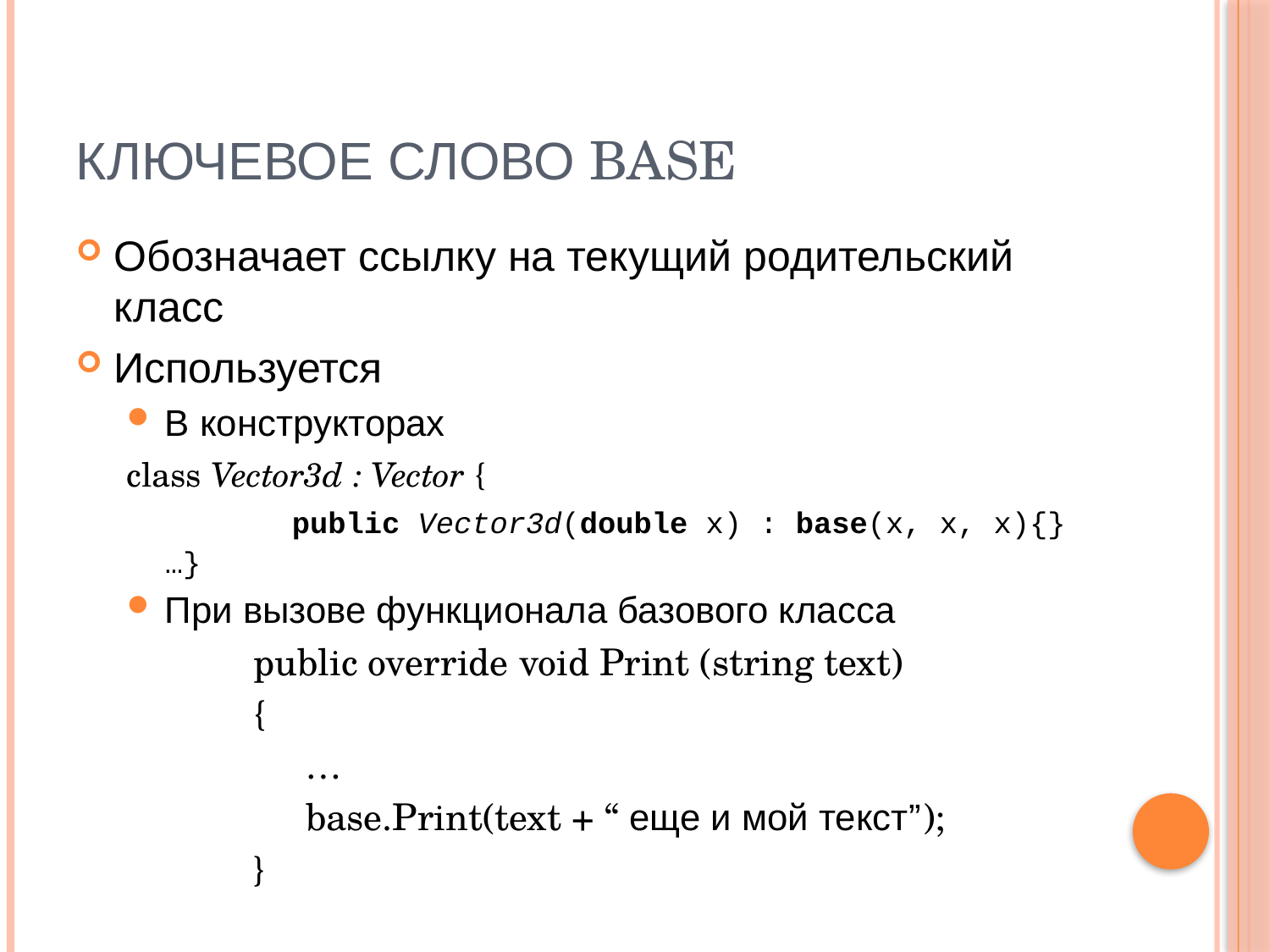

# Ключевое слово base
Обозначает ссылку на текущий родительский класс
Используется
В конструкторах
class Vector3d : Vector {
		public Vector3d(double x) : base(x, x, x){}…}
При вызове функционала базового класса
	public override void Print (string text)
	{
	     …
	     base.Print(text + “ еще и мой текст”);
	}